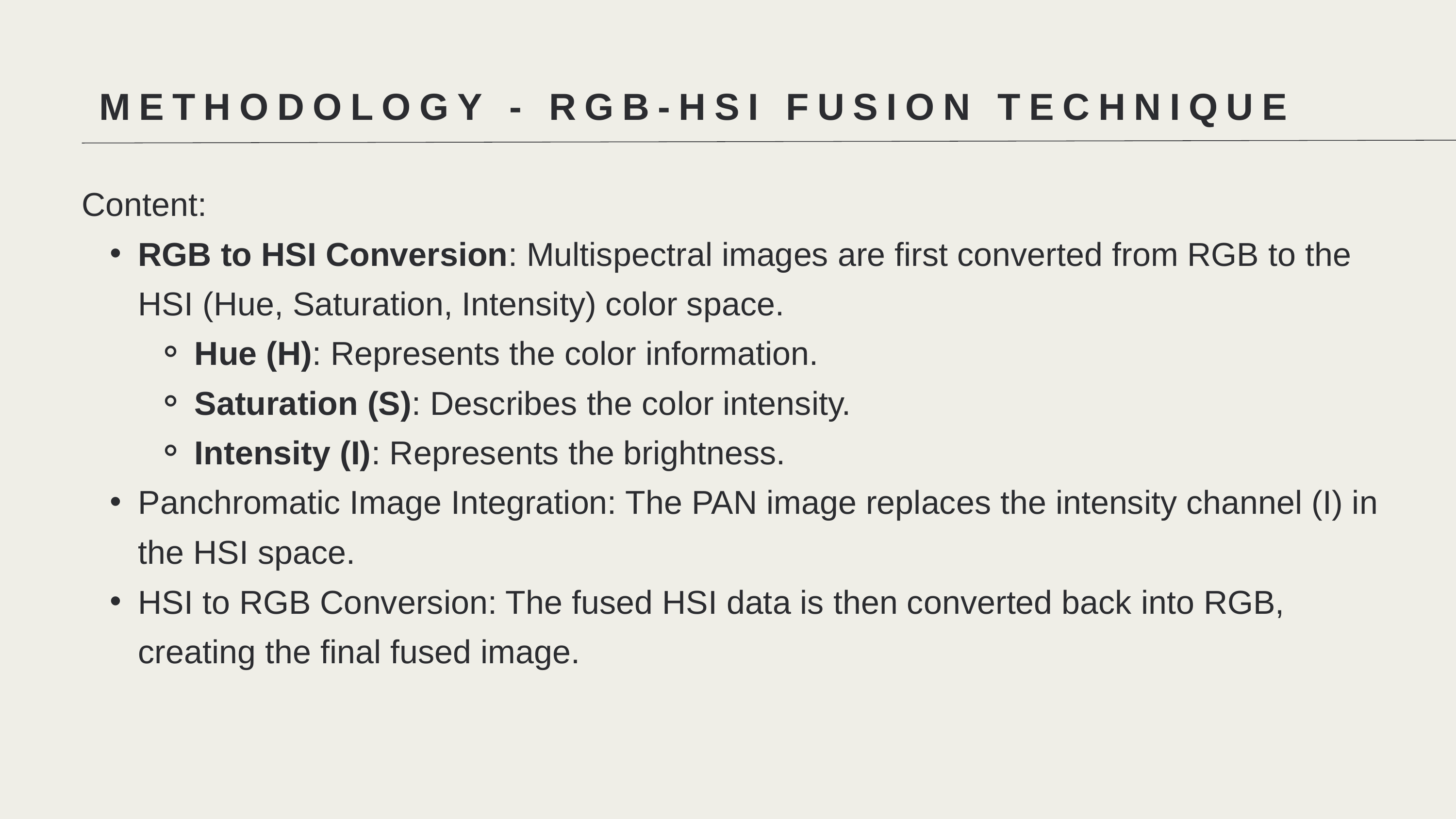

METHODOLOGY - RGB-HSI FUSION TECHNIQUE

Content:
RGB to HSI Conversion: Multispectral images are first converted from RGB to the HSI (Hue, Saturation, Intensity) color space.
Hue (H): Represents the color information.
Saturation (S): Describes the color intensity.
Intensity (I): Represents the brightness.
Panchromatic Image Integration: The PAN image replaces the intensity channel (I) in the HSI space.
HSI to RGB Conversion: The fused HSI data is then converted back into RGB, creating the final fused image.